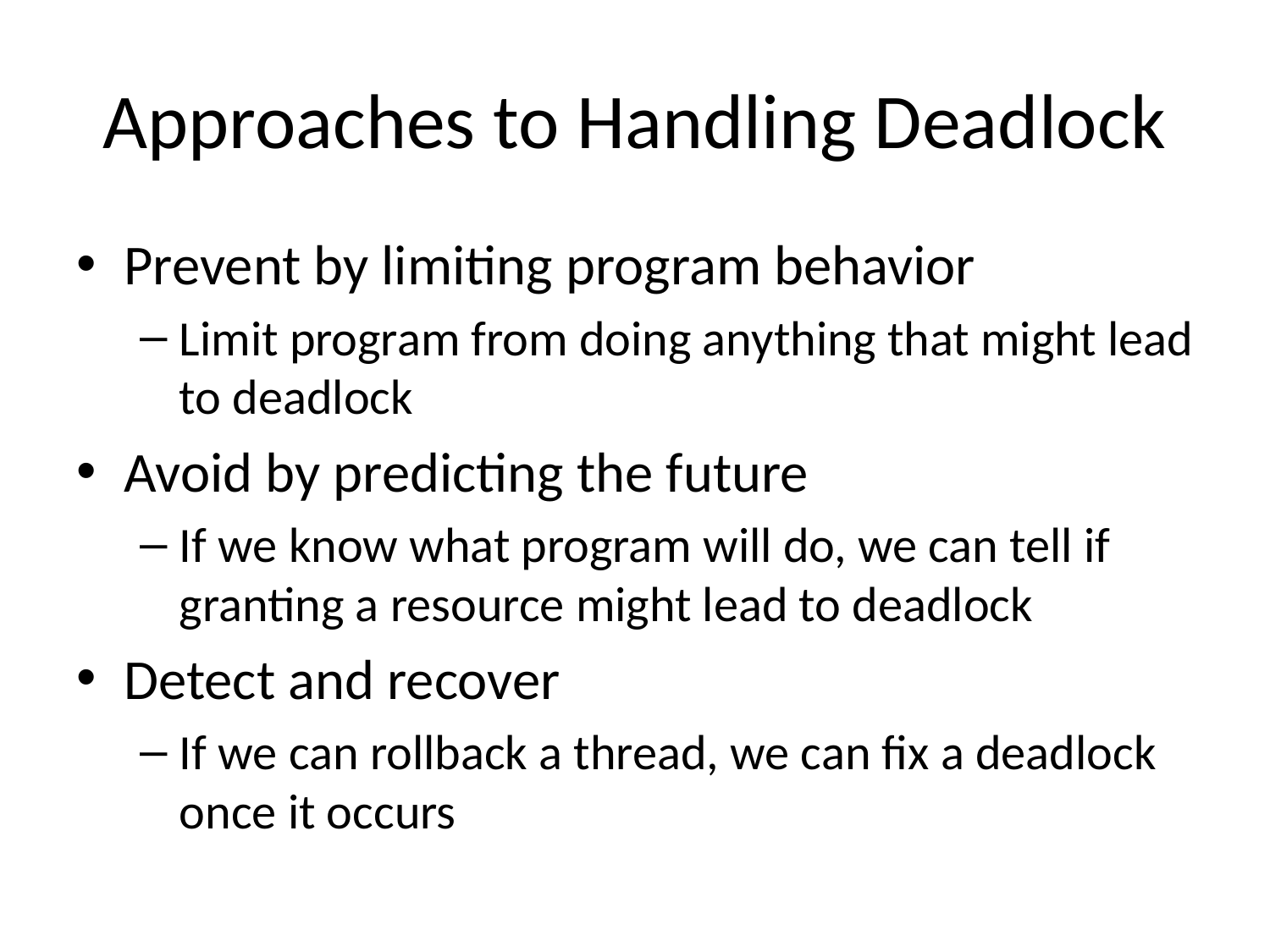

# Approaches to Handling Deadlock
Prevent by limiting program behavior
Limit program from doing anything that might lead to deadlock
Avoid by predicting the future
If we know what program will do, we can tell if granting a resource might lead to deadlock
Detect and recover
If we can rollback a thread, we can fix a deadlock once it occurs